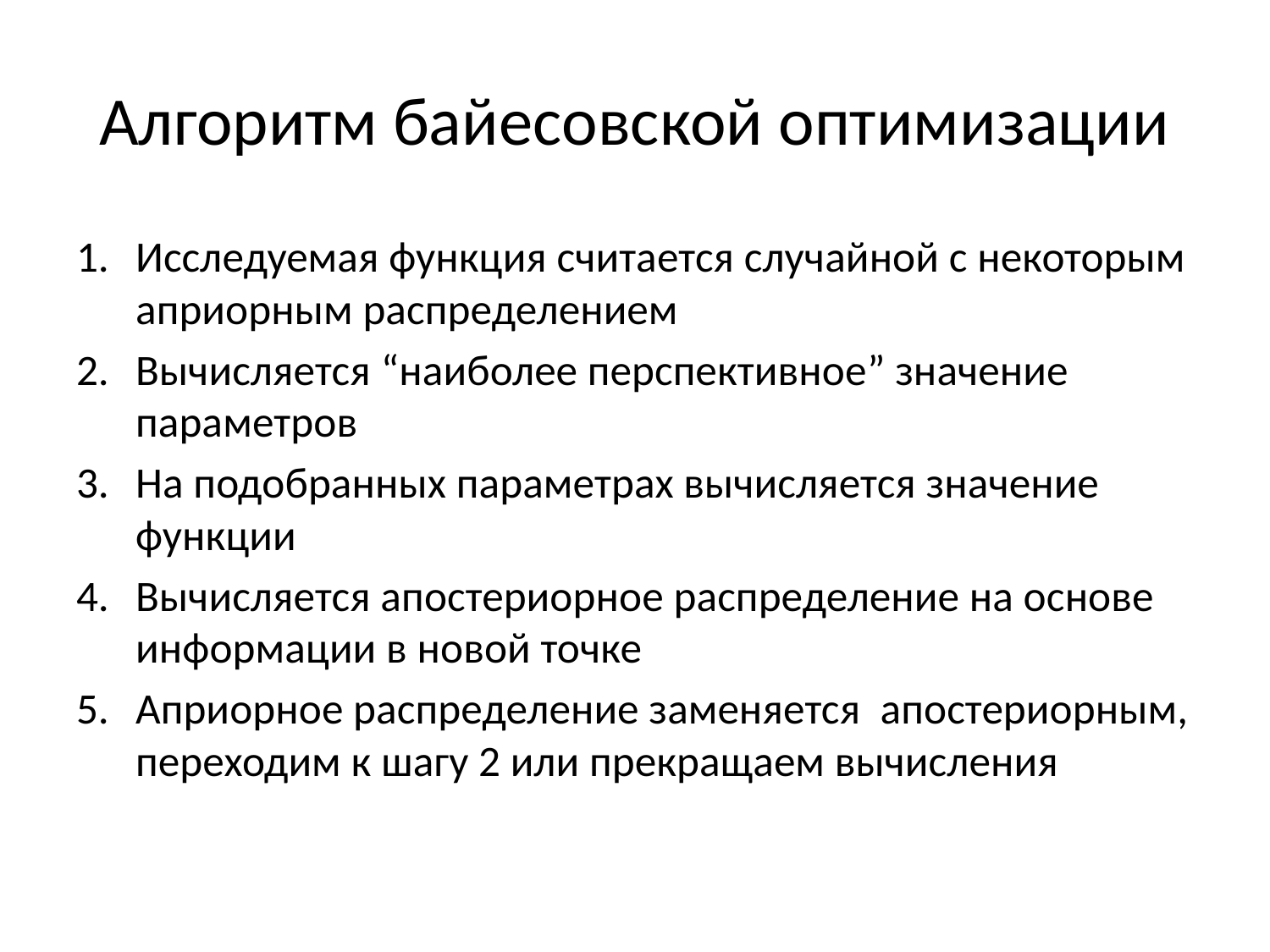

# Алгоритм байесовской оптимизации
Исследуемая функция считается случайной с некоторым априорным распределением
Вычисляется “наиболее перспективное” значение параметров
На подобранных параметрах вычисляется значение функции
Вычисляется апостериорное распределение на основе информации в новой точке
Априорное распределение заменяется  апостериорным, переходим к шагу 2 или прекращаем вычисления